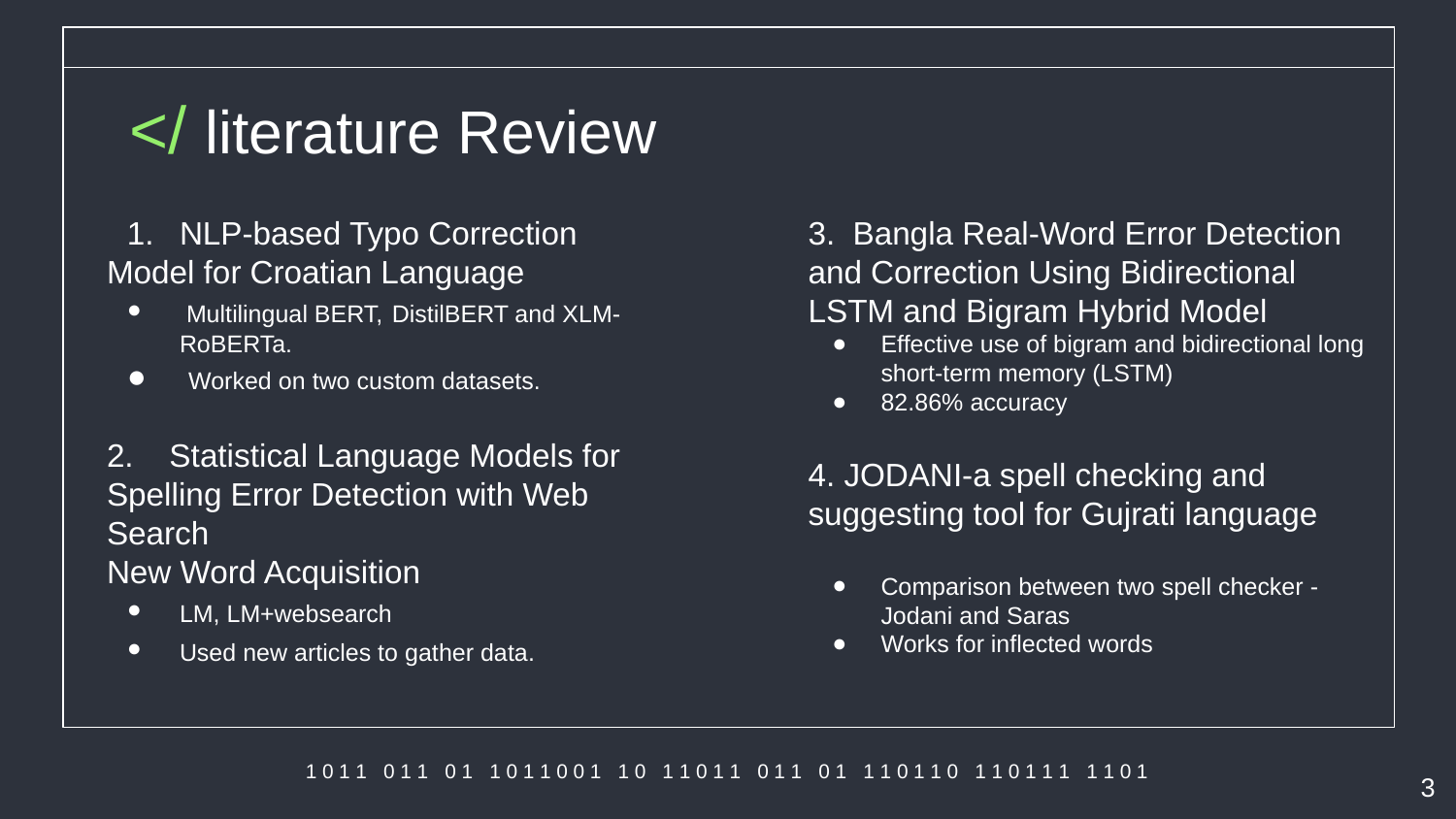

</ literature Review
NLP-based Typo Correction
Model for Croatian Language
 Multilingual BERT, DistilBERT and XLM-RoBERTa.
 Worked on two custom datasets.

2.    Statistical Language Models for Spelling Error Detection with Web Search
New Word Acquisition
LM, LM+websearch
Used new articles to gather data.

3.  Bangla Real-Word Error Detection and Correction Using Bidirectional LSTM and Bigram Hybrid Model
Effective use of bigram and bidirectional long short-term memory (LSTM)
82.86% accuracy

4. JODANI-a spell checking and suggesting tool for Gujrati language

Comparison between two spell checker -Jodani and Saras
Works for inflected words
3